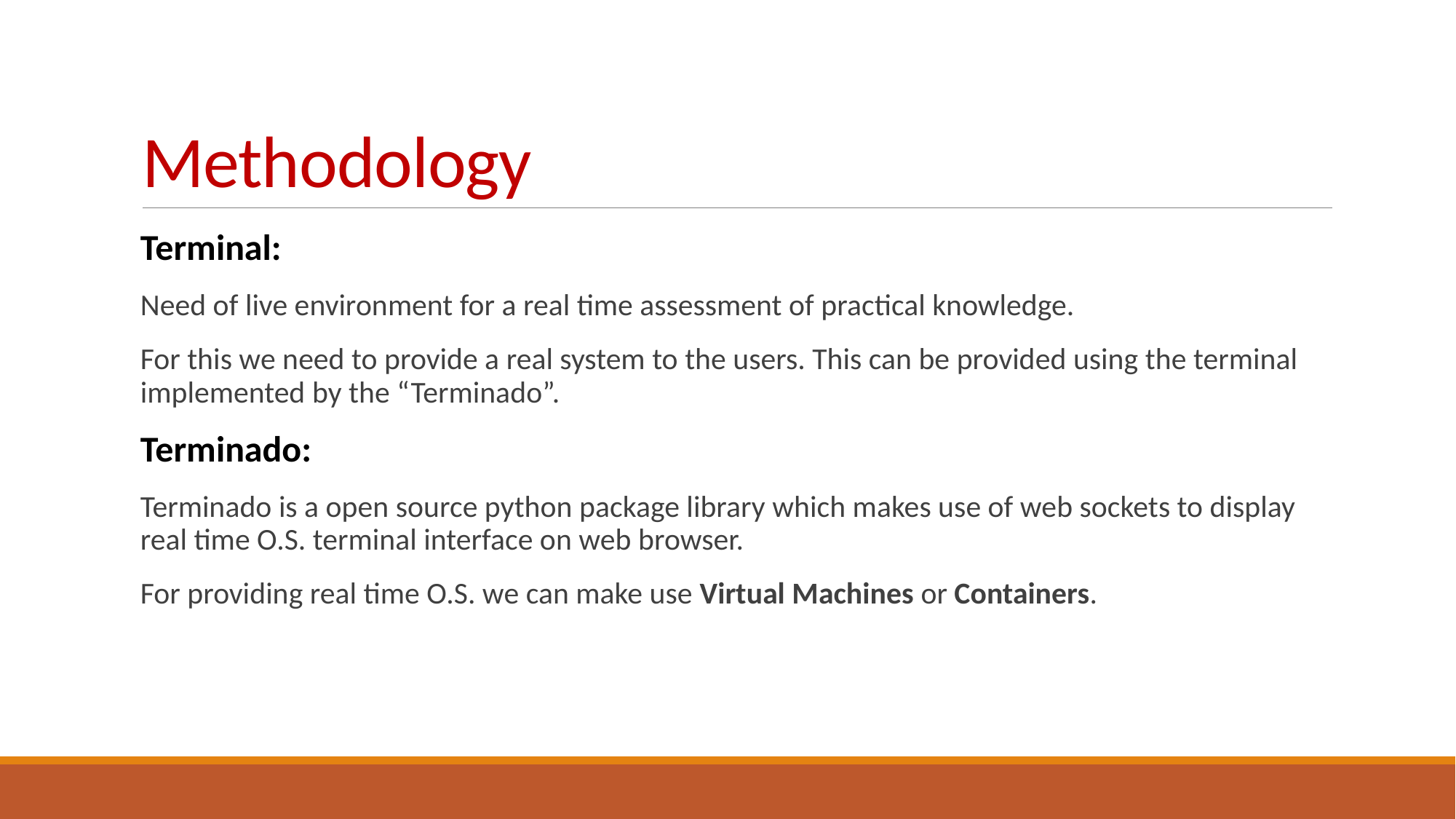

# Methodology
Terminal:
Need of live environment for a real time assessment of practical knowledge.
For this we need to provide a real system to the users. This can be provided using the terminal implemented by the “Terminado”.
Terminado:
Terminado is a open source python package library which makes use of web sockets to display real time O.S. terminal interface on web browser.
For providing real time O.S. we can make use Virtual Machines or Containers.